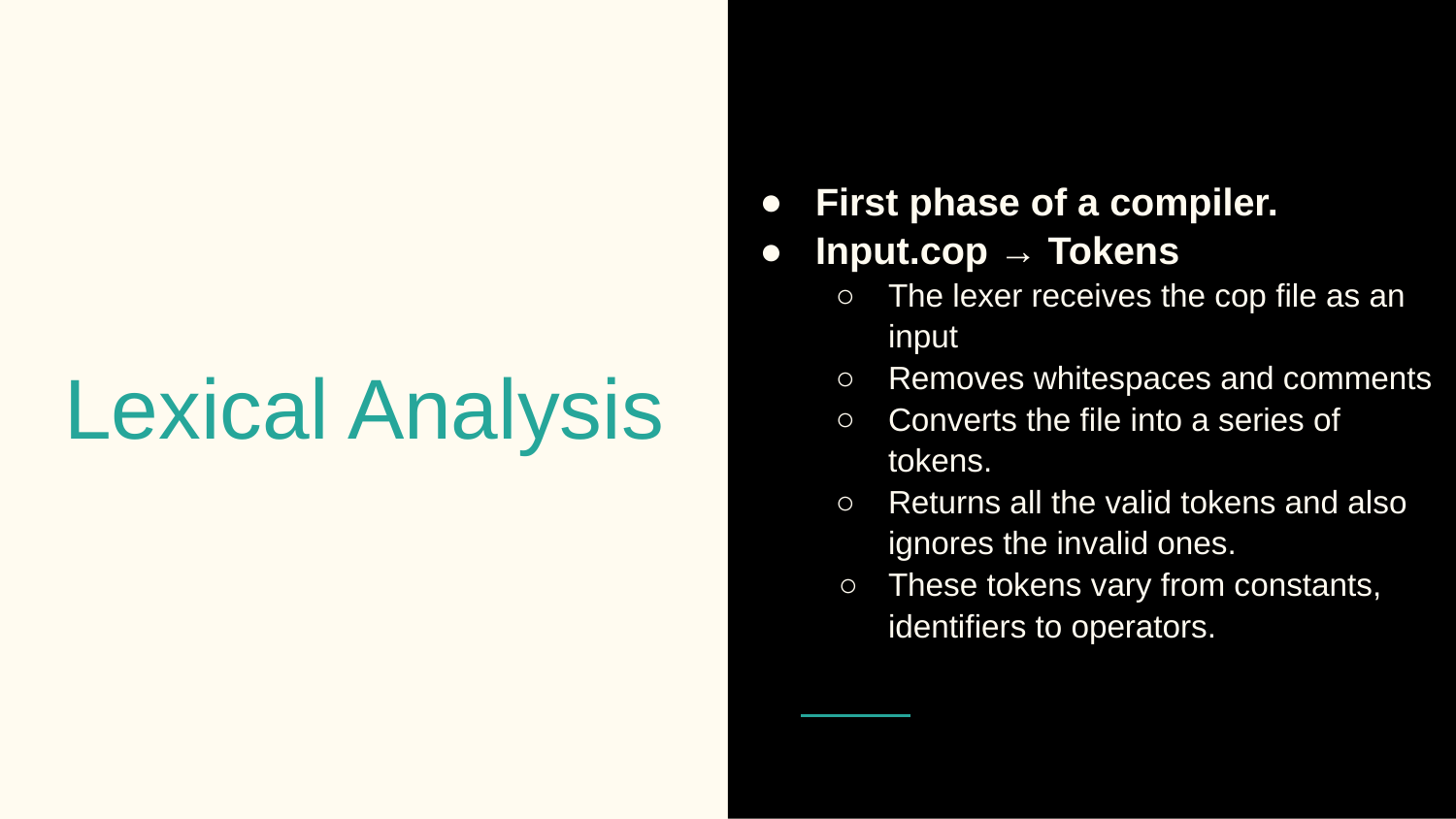

First phase of a compiler.
Input.cop → Tokens
The lexer receives the cop file as an input
Removes whitespaces and comments
Converts the file into a series of tokens.
Returns all the valid tokens and also ignores the invalid ones.
These tokens vary from constants, identifiers to operators.
# Lexical Analysis